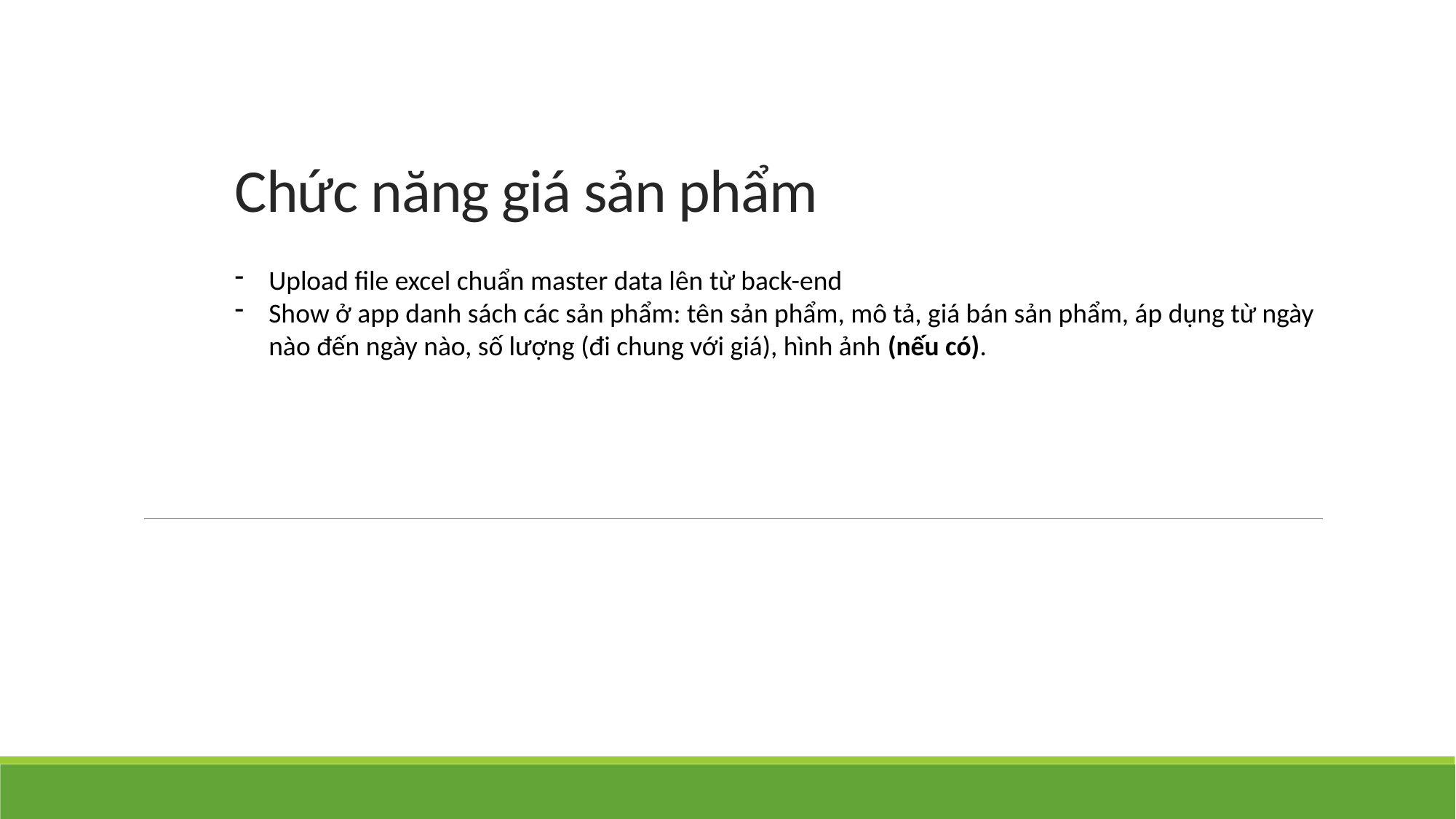

# Chức năng giá sản phẩm
Upload file excel chuẩn master data lên từ back-end
Show ở app danh sách các sản phẩm: tên sản phẩm, mô tả, giá bán sản phẩm, áp dụng từ ngày nào đến ngày nào, số lượng (đi chung với giá), hình ảnh (nếu có).